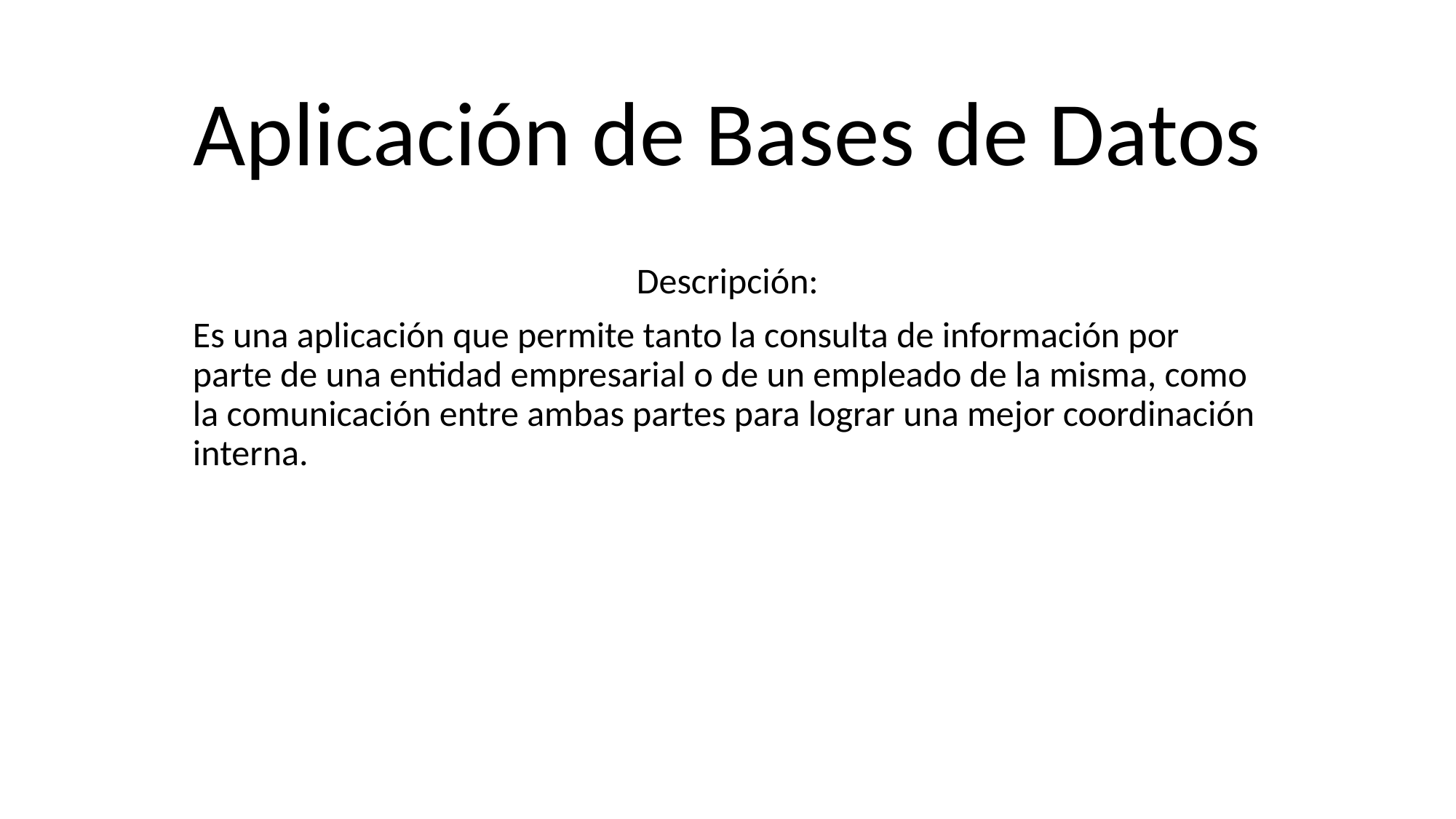

# Aplicación de Bases de Datos
Descripción:
Es una aplicación que permite tanto la consulta de información por parte de una entidad empresarial o de un empleado de la misma, como la comunicación entre ambas partes para lograr una mejor coordinación interna.